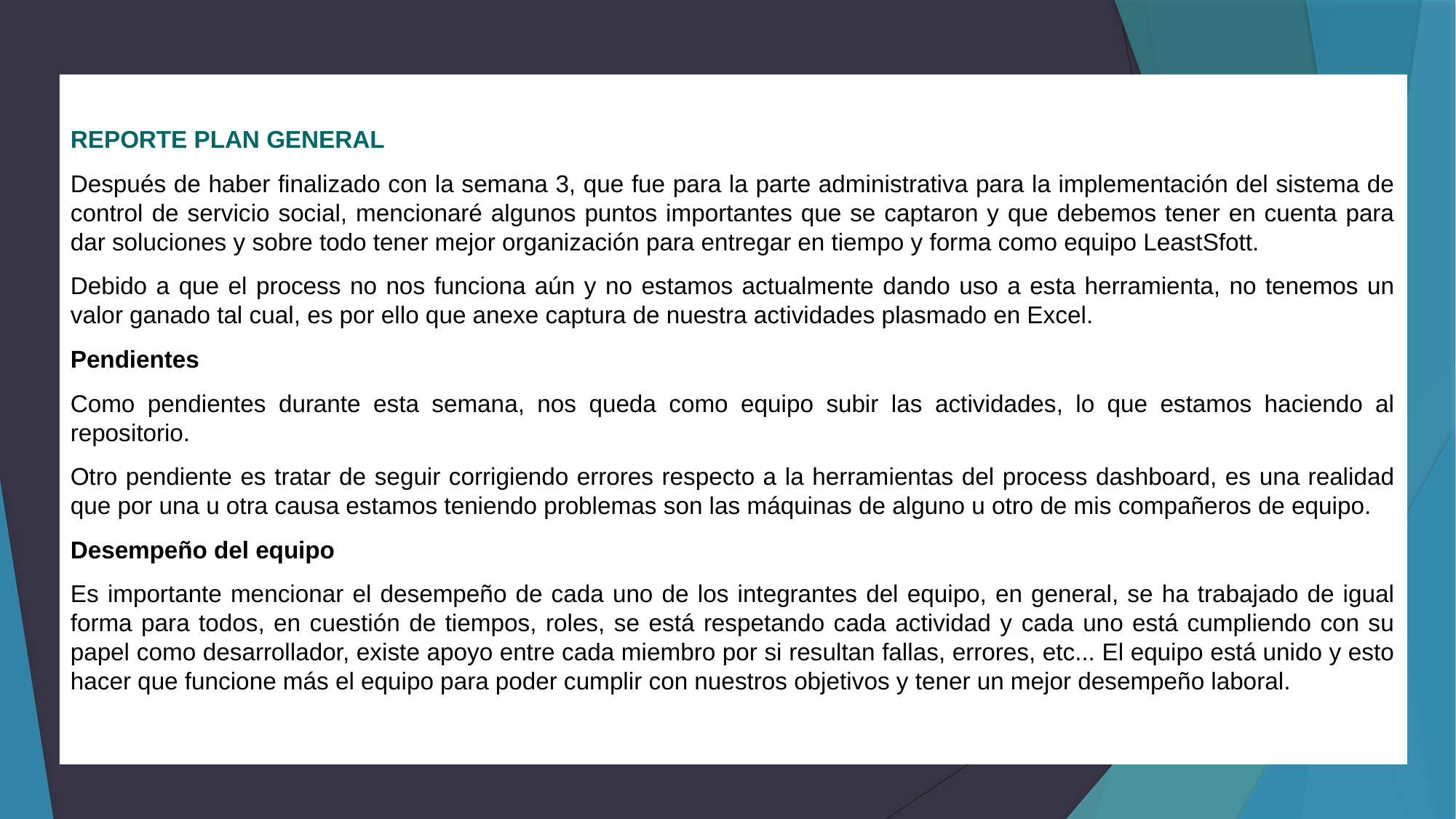

REPORTE PLAN GENERAL
Después de haber finalizado con la semana 3, que fue para la parte administrativa para la implementación del sistema de control de servicio social, mencionaré algunos puntos importantes que se captaron y que debemos tener en cuenta para dar soluciones y sobre todo tener mejor organización para entregar en tiempo y forma como equipo LeastSfott.
Debido a que el process no nos funciona aún y no estamos actualmente dando uso a esta herramienta, no tenemos un valor ganado tal cual, es por ello que anexe captura de nuestra actividades plasmado en Excel.
Pendientes
Como pendientes durante esta semana, nos queda como equipo subir las actividades, lo que estamos haciendo al repositorio.
Otro pendiente es tratar de seguir corrigiendo errores respecto a la herramientas del process dashboard, es una realidad que por una u otra causa estamos teniendo problemas son las máquinas de alguno u otro de mis compañeros de equipo.
Desempeño del equipo
Es importante mencionar el desempeño de cada uno de los integrantes del equipo, en general, se ha trabajado de igual forma para todos, en cuestión de tiempos, roles, se está respetando cada actividad y cada uno está cumpliendo con su papel como desarrollador, existe apoyo entre cada miembro por si resultan fallas, errores, etc... El equipo está unido y esto hacer que funcione más el equipo para poder cumplir con nuestros objetivos y tener un mejor desempeño laboral.